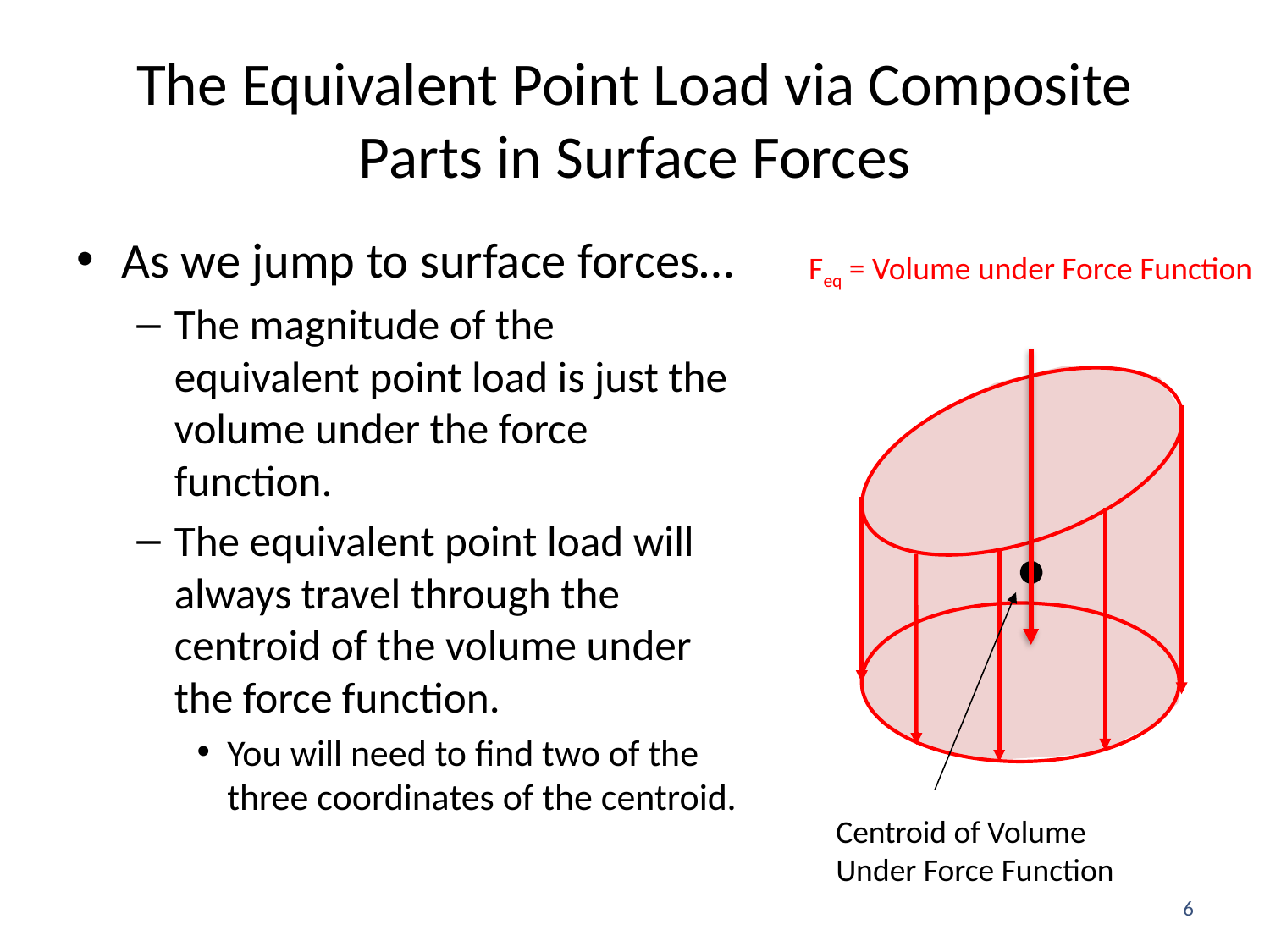

# The Equivalent Point Load via Composite Parts in Surface Forces
As we jump to surface forces…
The magnitude of the equivalent point load is just the volume under the force function.
The equivalent point load will always travel through the centroid of the volume under the force function.
You will need to find two of the three coordinates of the centroid.
Feq = Volume under Force Function

Centroid of Volume Under Force Function
6